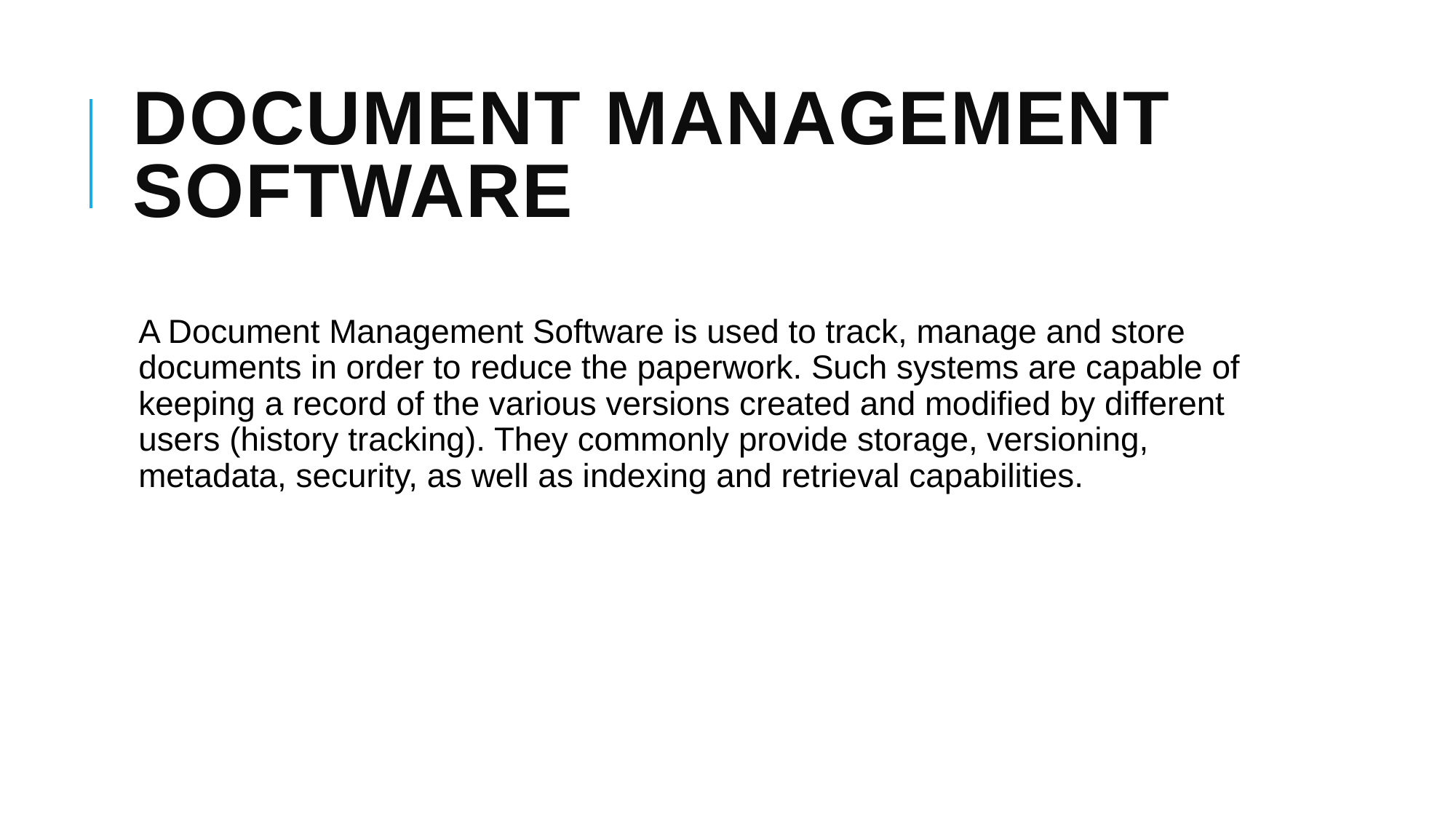

# Document Management Software
A Document Management Software is used to track, manage and store documents in order to reduce the paperwork. Such systems are capable of keeping a record of the various versions created and modified by different users (history tracking). They commonly provide storage, versioning, metadata, security, as well as indexing and retrieval capabilities.